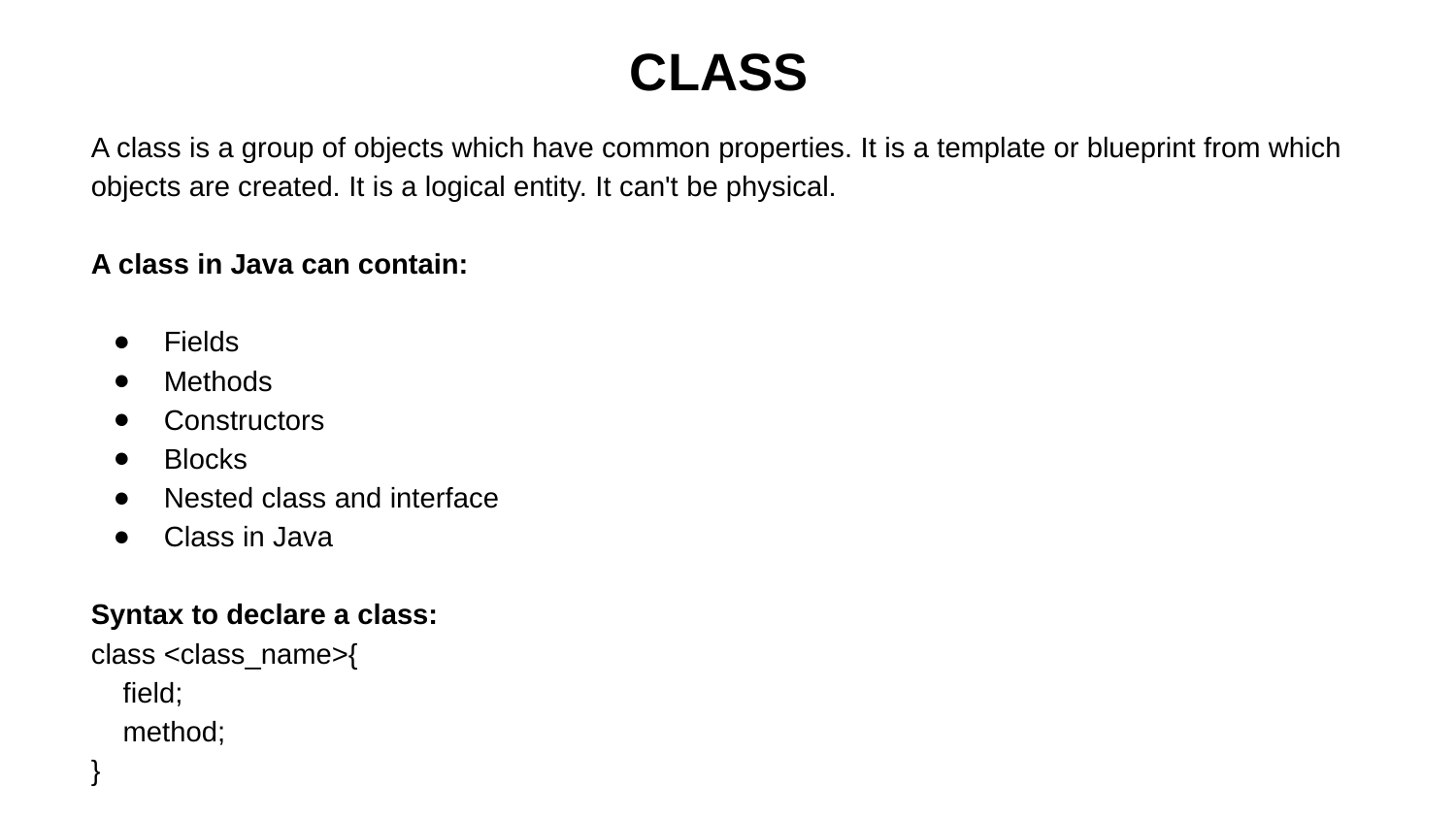

CLASS
A class is a group of objects which have common properties. It is a template or blueprint from which objects are created. It is a logical entity. It can't be physical.

A class in Java can contain:

Fields
Methods
Constructors
Blocks
Nested class and interface
Class in Java

Syntax to declare a class:
class <class_name>{
    field;
    method;
}